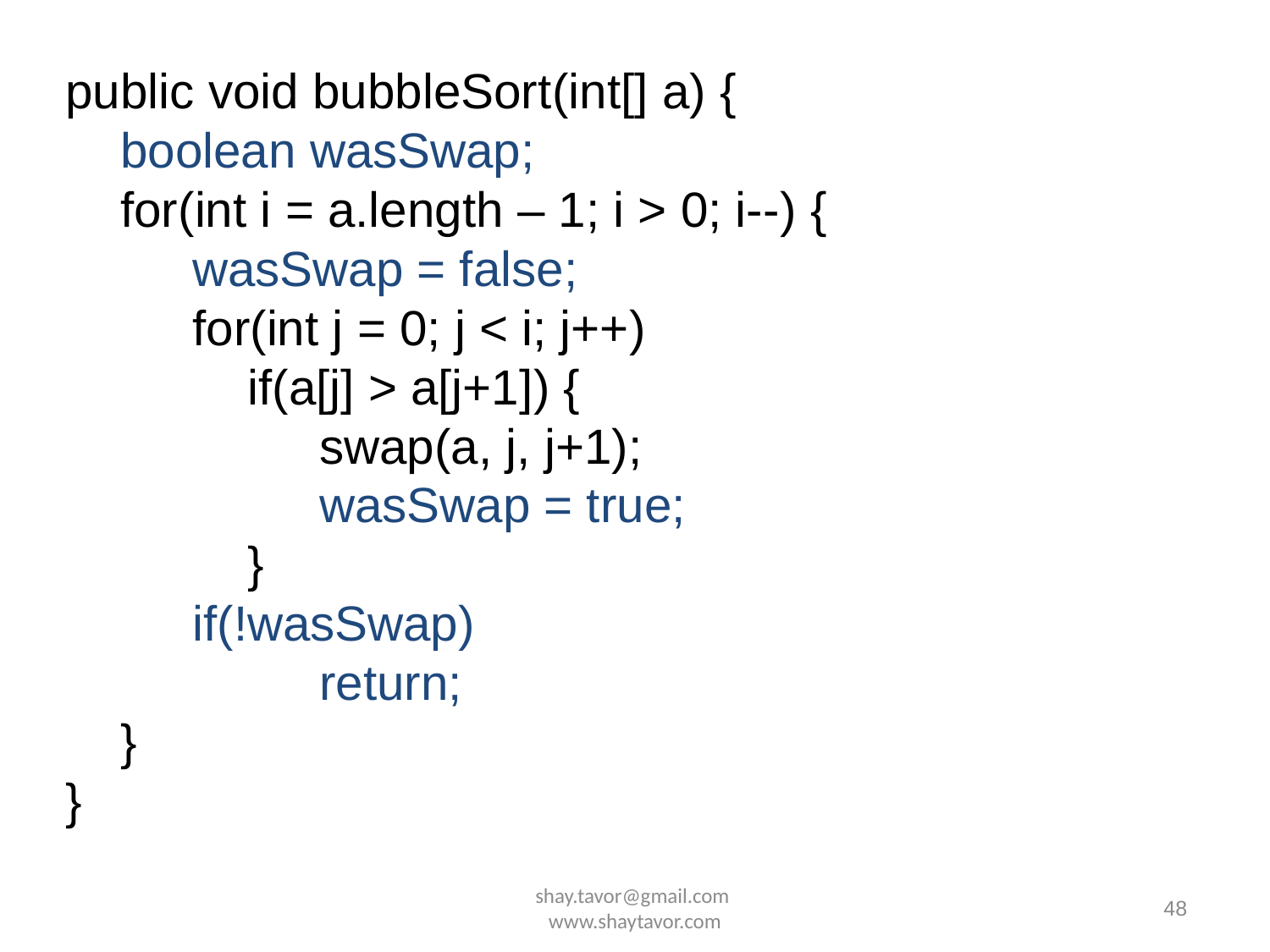

public void bubbleSort(int[] a) {
    boolean wasSwap;
    for(int i = a.length – 1; i > 0; i--) {
    	wasSwap = false;
	for(int j = 0; j < i; j++)
	    if(a[j] > a[j+1]) {
		swap(a, j, j+1);
		wasSwap = true;
	    }
	if(!wasSwap)
		return;
    }
}

shay.tavor@gmail.com  www.shaytavor.com
48